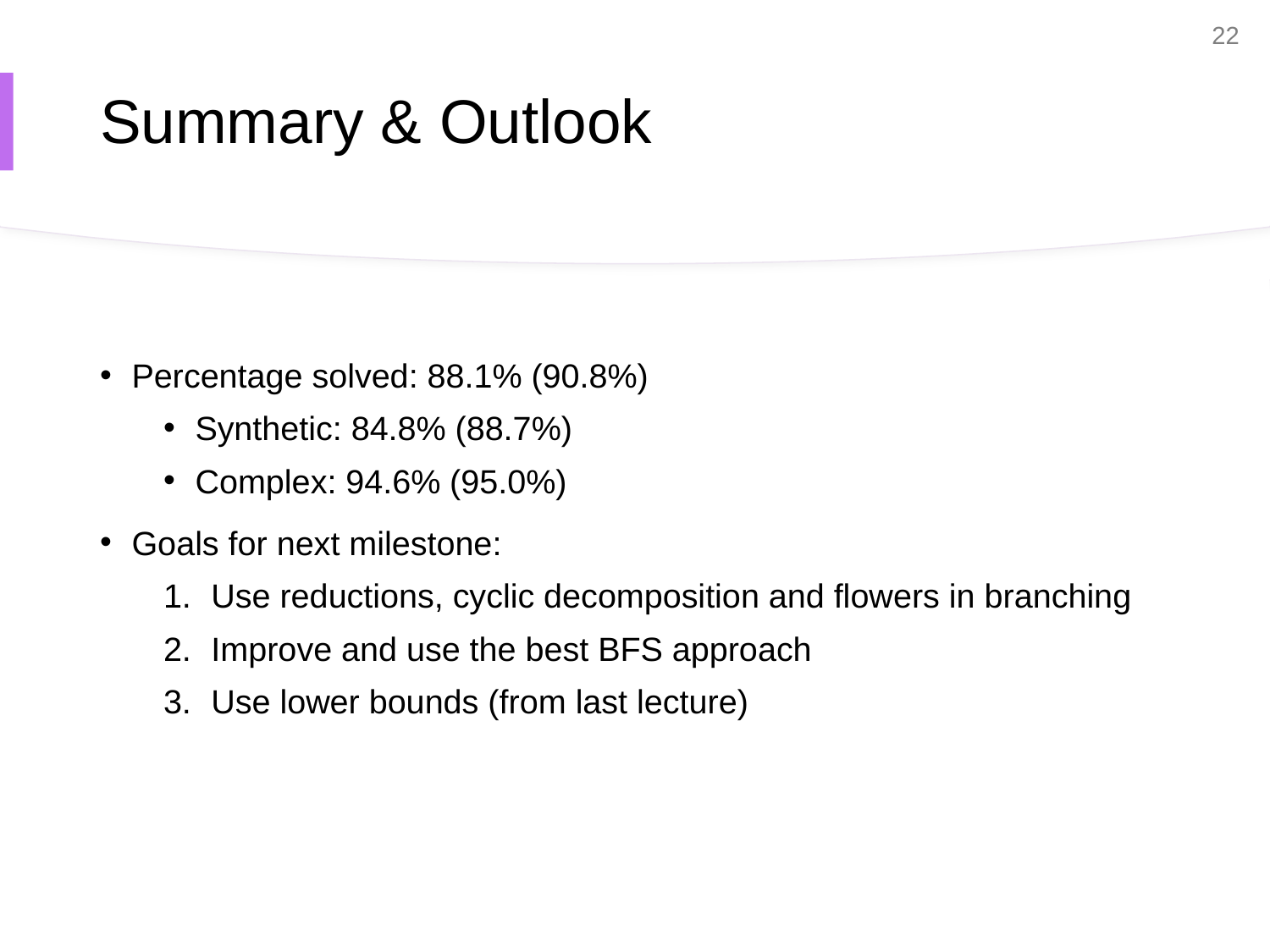

22
# Summary & Outlook

Percentage solved: 88.1% (90.8%)
Synthetic: 84.8% (88.7%)
Complex: 94.6% (95.0%)
Goals for next milestone:
Use reductions, cyclic decomposition and flowers in branching
Improve and use the best BFS approach
Use lower bounds (from last lecture)